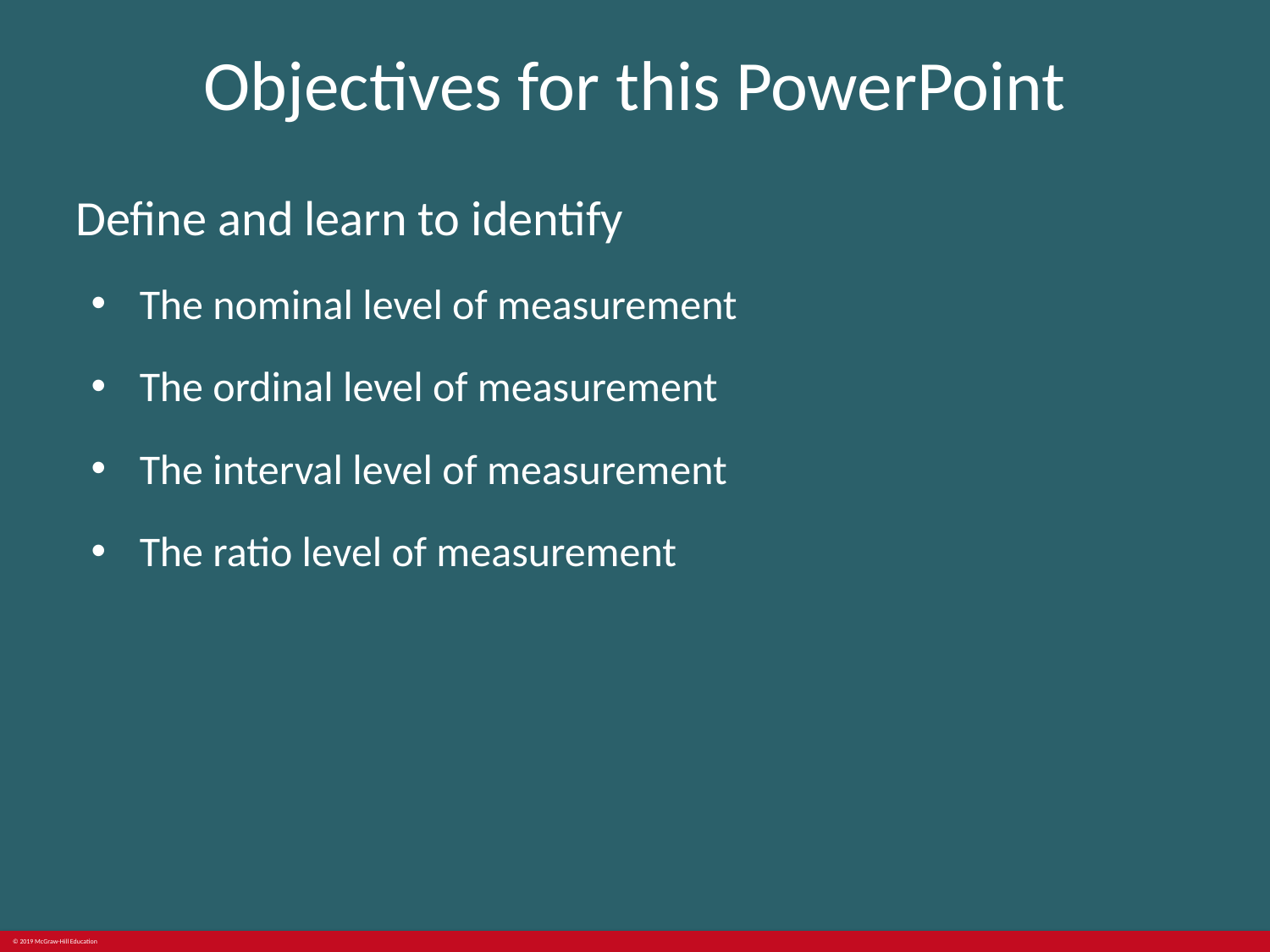

# Objectives for this PowerPoint
Define and learn to identify
The nominal level of measurement
The ordinal level of measurement
The interval level of measurement
The ratio level of measurement